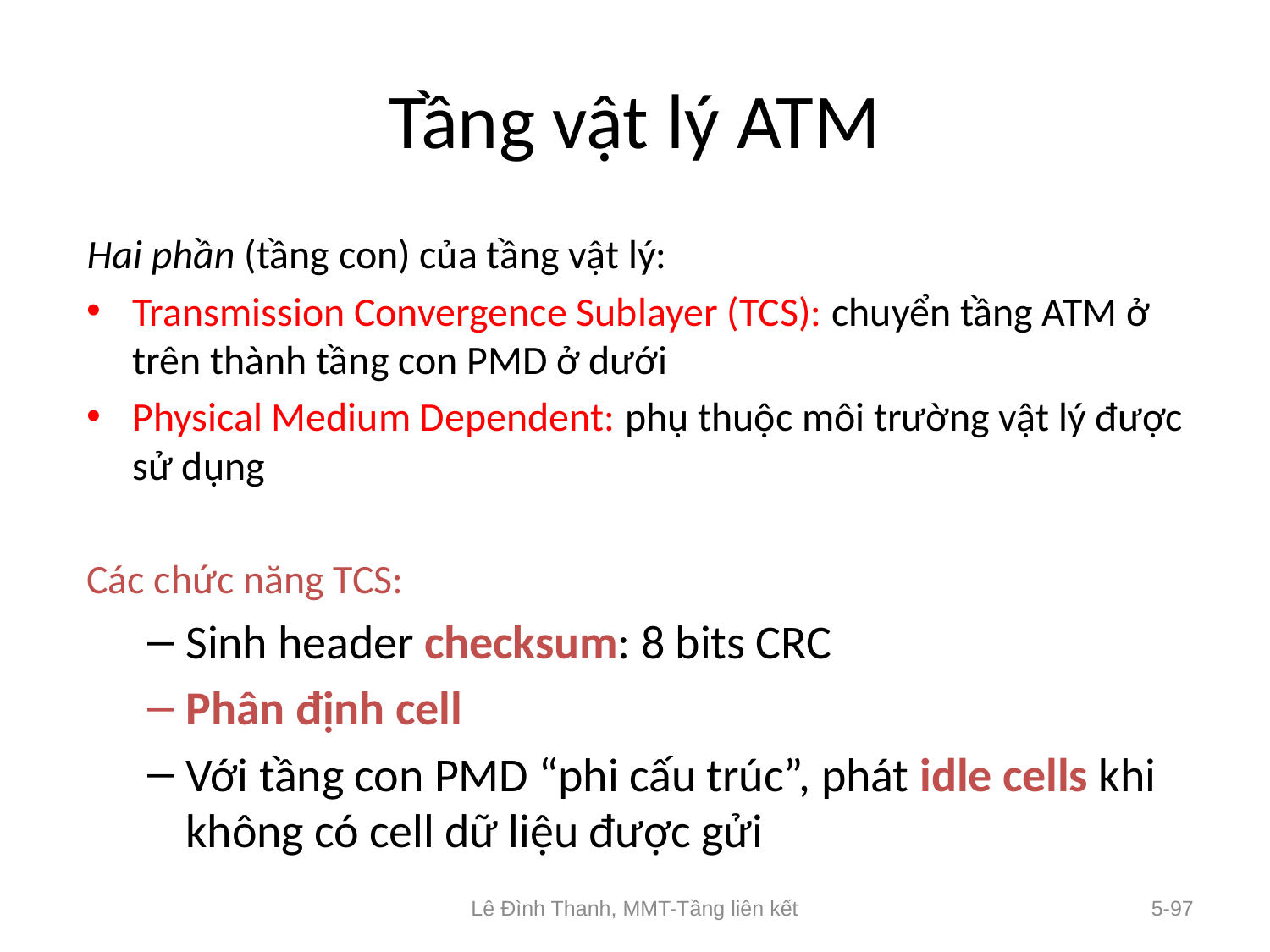

# Tầng vật lý ATM
Hai phần (tầng con) của tầng vật lý:
Transmission Convergence Sublayer (TCS): chuyển tầng ATM ở trên thành tầng con PMD ở dưới
Physical Medium Dependent: phụ thuộc môi trường vật lý được sử dụng

Các chức năng TCS:
Sinh header checksum: 8 bits CRC
Phân định cell
Với tầng con PMD “phi cấu trúc”, phát idle cells khi không có cell dữ liệu được gửi
Lê Đình Thanh, MMT-Tầng liên kết
5-97